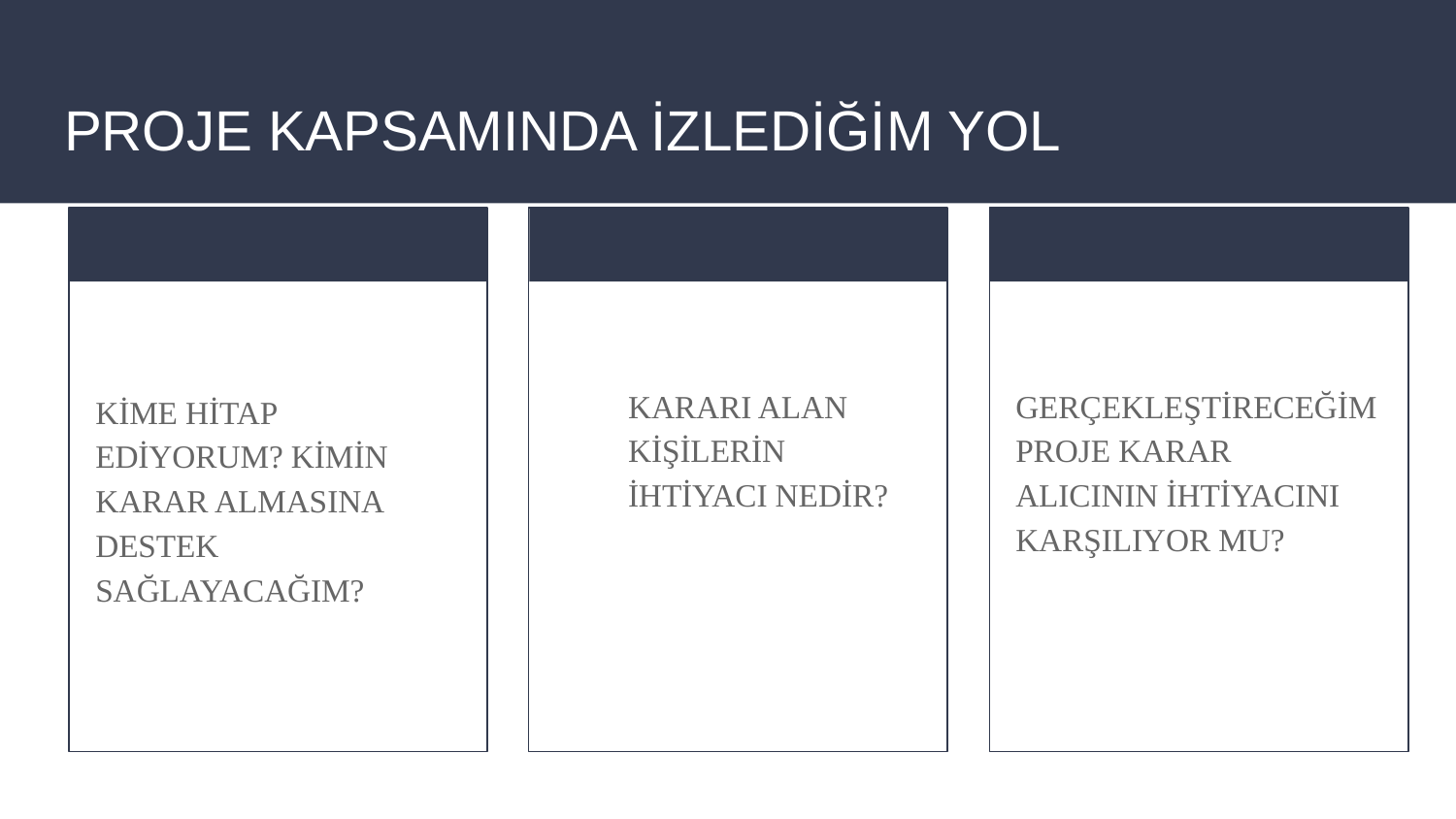

# PROJE KAPSAMINDA İZLEDİĞİM YOL

KİME HİTAP EDİYORUM? KİMİN KARAR ALMASINA DESTEK SAĞLAYACAĞIM?

KARARI ALAN KİŞİLERİN İHTİYACI NEDİR?

GERÇEKLEŞTİRECEĞİM PROJE KARAR ALICININ İHTİYACINI KARŞILIYOR MU?